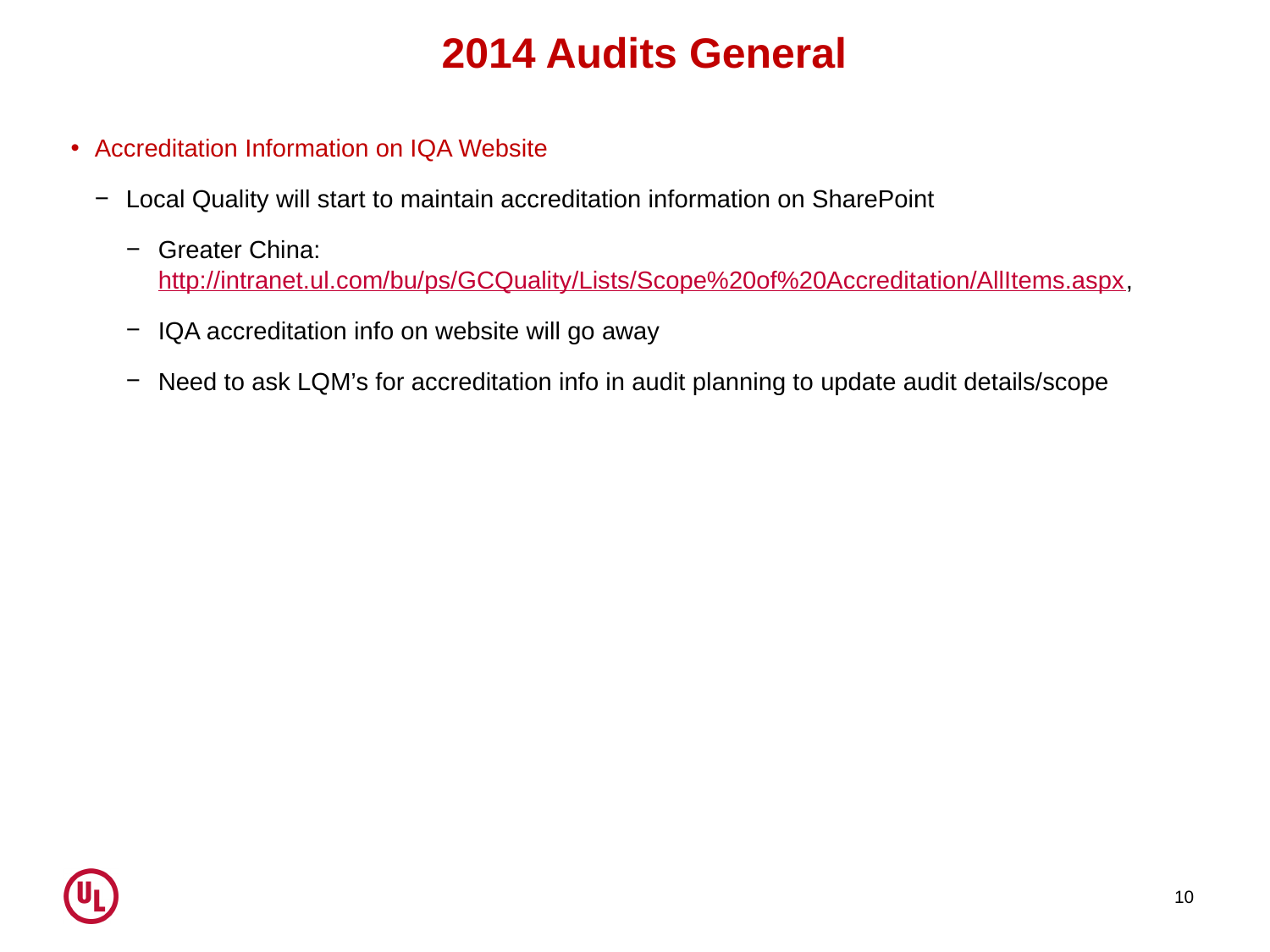

2014 Audits General

Accreditation Information on IQA Website
Local Quality will start to maintain accreditation information on SharePoint
Greater China: http://intranet.ul.com/bu/ps/GCQuality/Lists/Scope%20of%20Accreditation/AllItems.aspx,
IQA accreditation info on website will go away
Need to ask LQM’s for accreditation info in audit planning to update audit details/scope
10